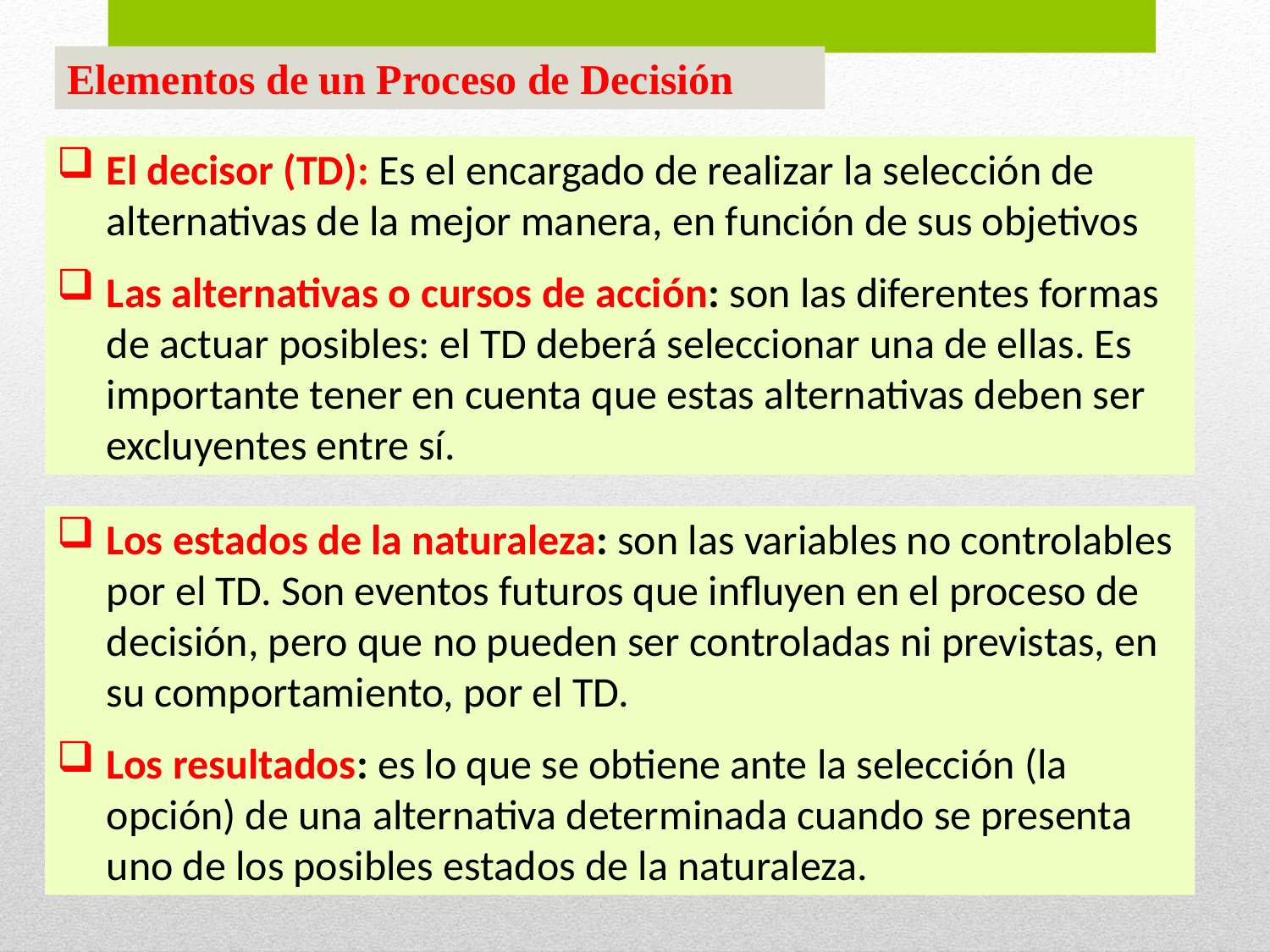

Elementos de un Proceso de Decisión
El decisor (TD): Es el encargado de realizar la selección de alternativas de la mejor manera, en función de sus objetivos
Las alternativas o cursos de acción: son las diferentes formas de actuar posibles: el TD deberá seleccionar una de ellas. Es importante tener en cuenta que estas alternativas deben ser excluyentes entre sí.
Los estados de la naturaleza: son las variables no controlables por el TD. Son eventos futuros que influyen en el proceso de decisión, pero que no pueden ser controladas ni previstas, en su comportamiento, por el TD.
Los resultados: es lo que se obtiene ante la selección (la opción) de una alternativa determinada cuando se presenta uno de los posibles estados de la naturaleza.